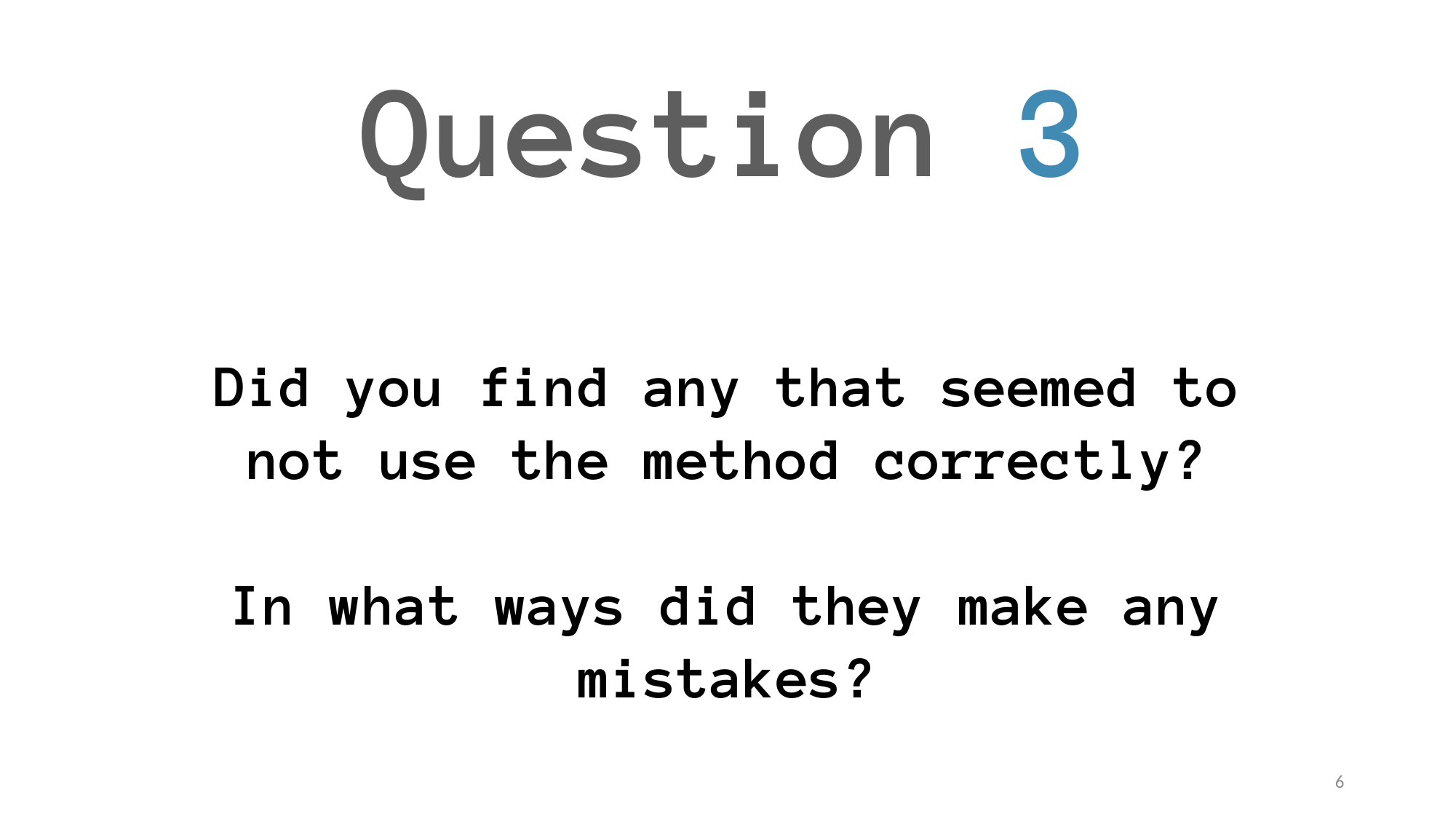

# Question 3
Did you find any that seemed to not use the method correctly?

In what ways did they make any mistakes?
6